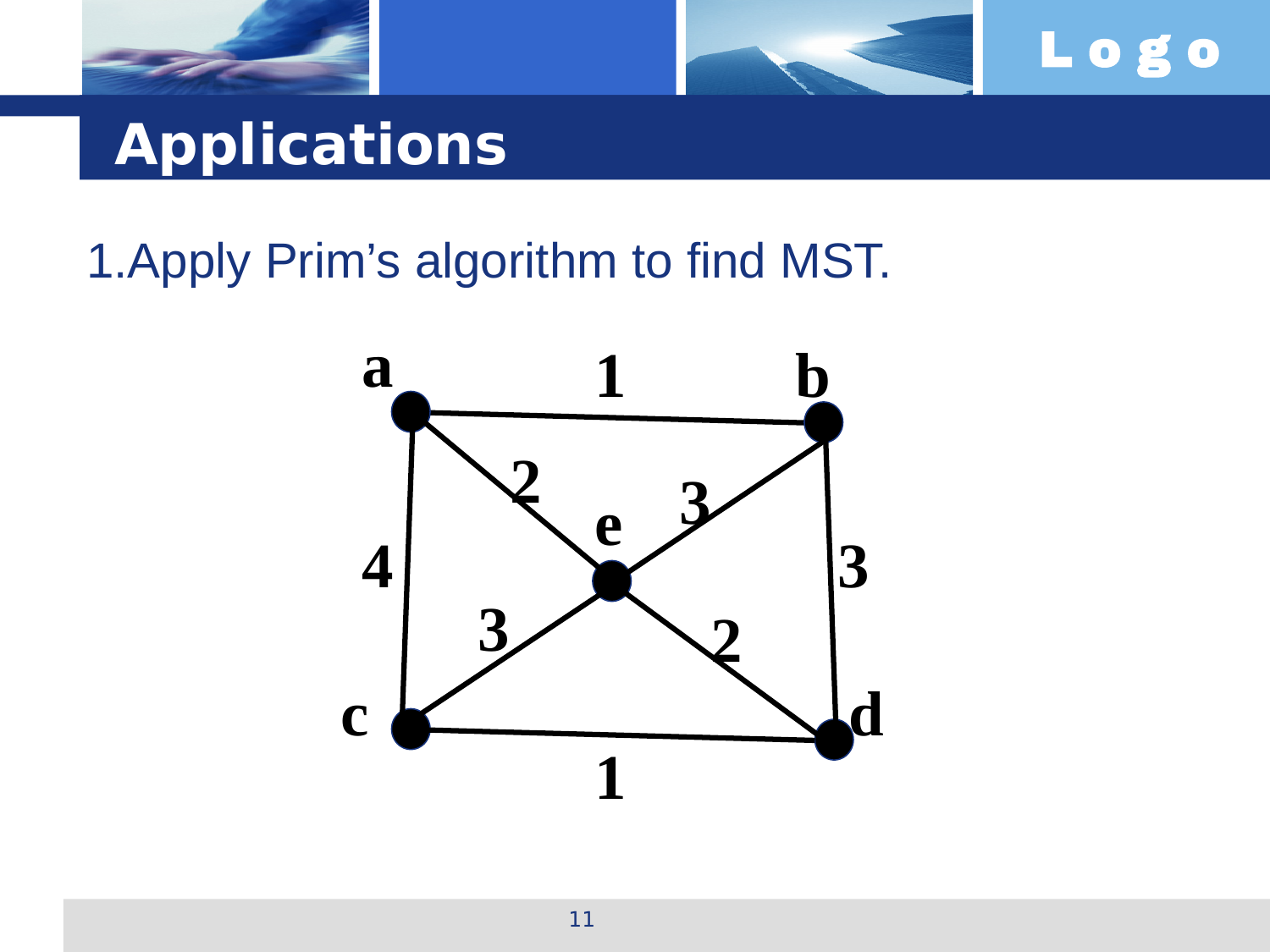

Applications
1.Apply Prim’s algorithm to find MST.
a
1
b

2

3
e
4
3

3

2
c
d

1
11